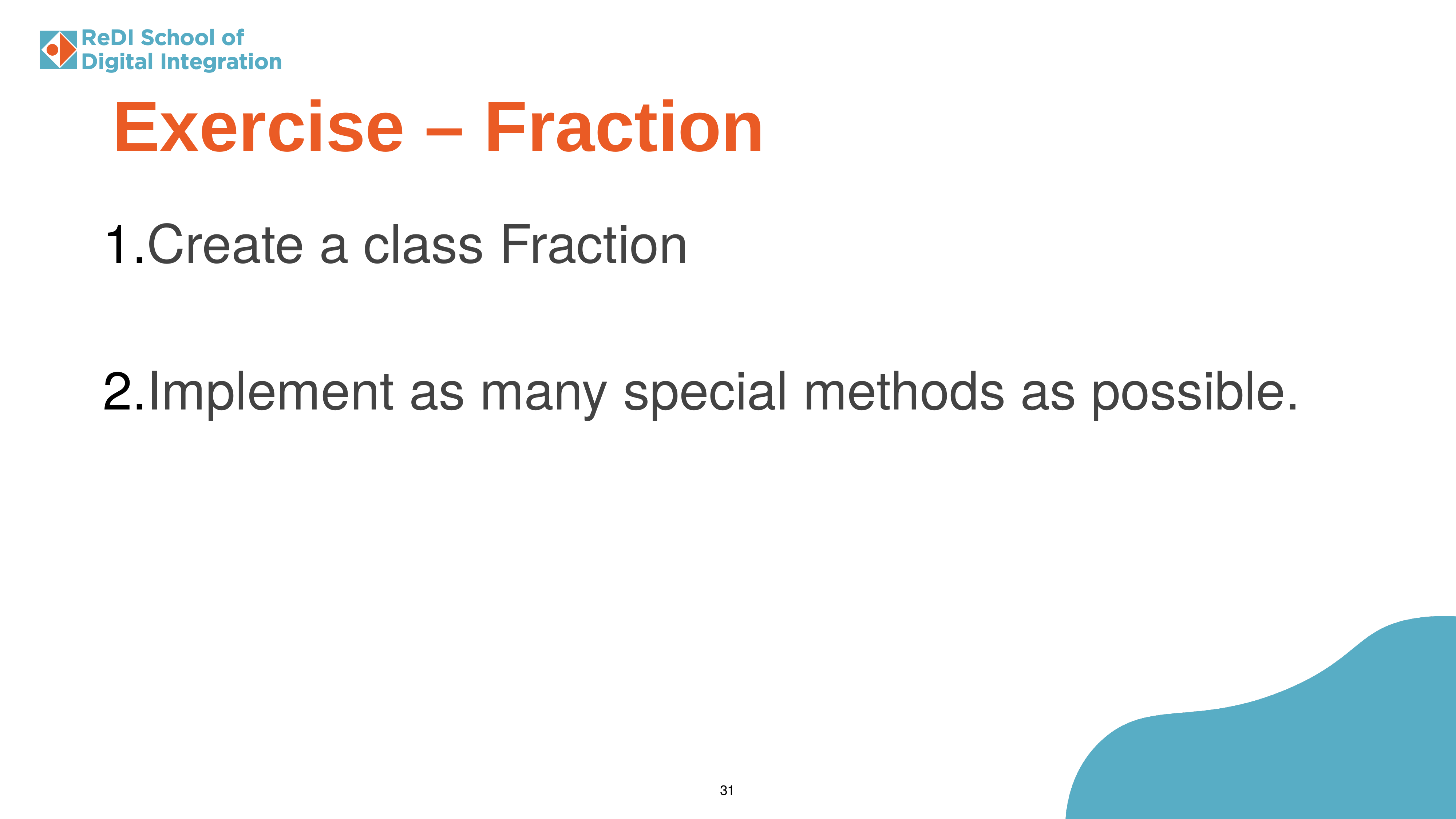

Exercise – Fraction
Create a class Fraction

Implement as many special methods as possible.

31